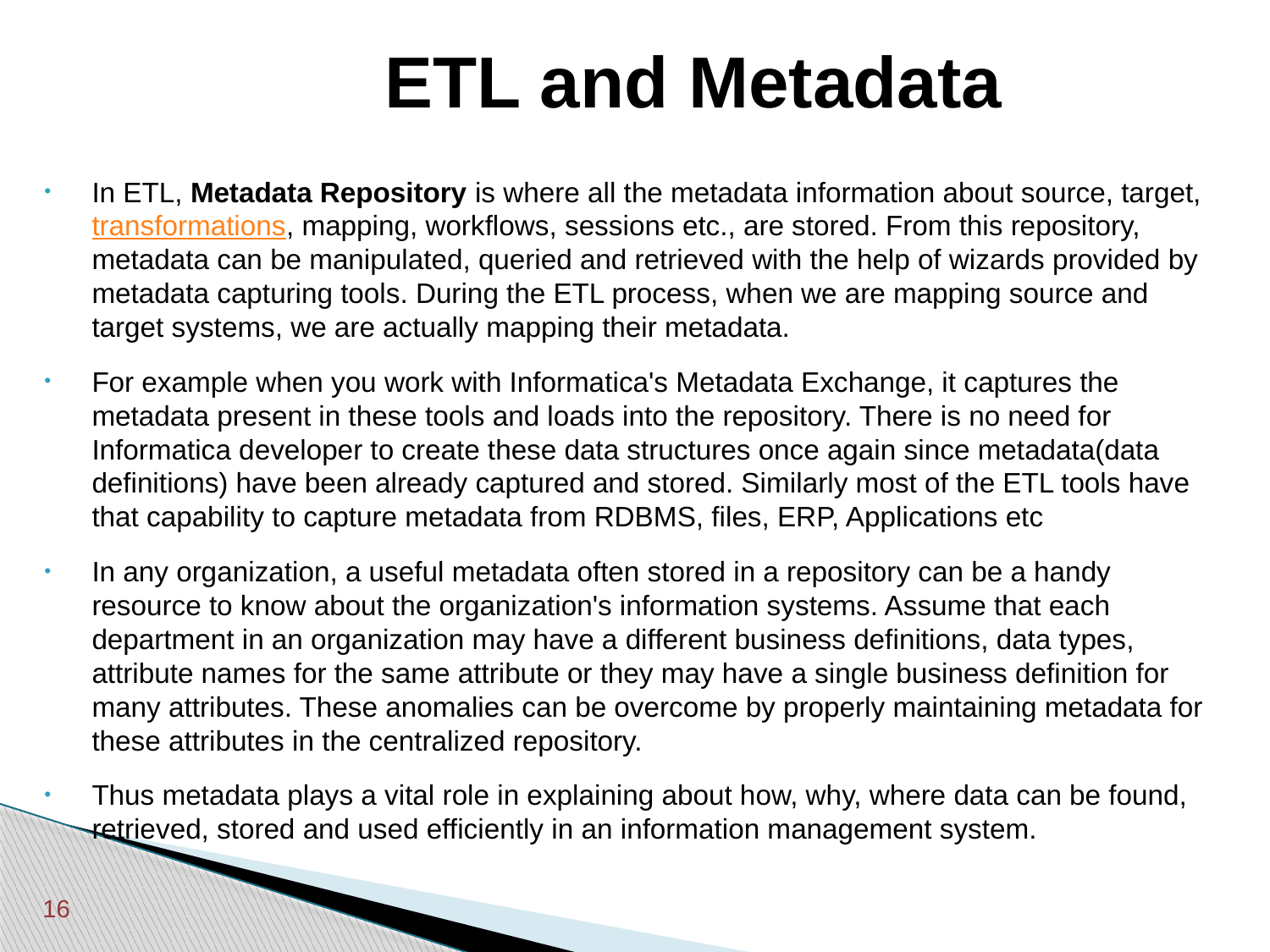

# ETL and Metadata
In ETL, Metadata Repository is where all the metadata information about source, target, transformations, mapping, workflows, sessions etc., are stored. From this repository, metadata can be manipulated, queried and retrieved with the help of wizards provided by metadata capturing tools. During the ETL process, when we are mapping source and target systems, we are actually mapping their metadata.
For example when you work with Informatica's Metadata Exchange, it captures the metadata present in these tools and loads into the repository. There is no need for Informatica developer to create these data structures once again since metadata(data definitions) have been already captured and stored. Similarly most of the ETL tools have that capability to capture metadata from RDBMS, files, ERP, Applications etc
In any organization, a useful metadata often stored in a repository can be a handy resource to know about the organization's information systems. Assume that each department in an organization may have a different business definitions, data types, attribute names for the same attribute or they may have a single business definition for many attributes. These anomalies can be overcome by properly maintaining metadata for these attributes in the centralized repository.
Thus metadata plays a vital role in explaining about how, why, where data can be found, retrieved, stored and used efficiently in an information management system.

16